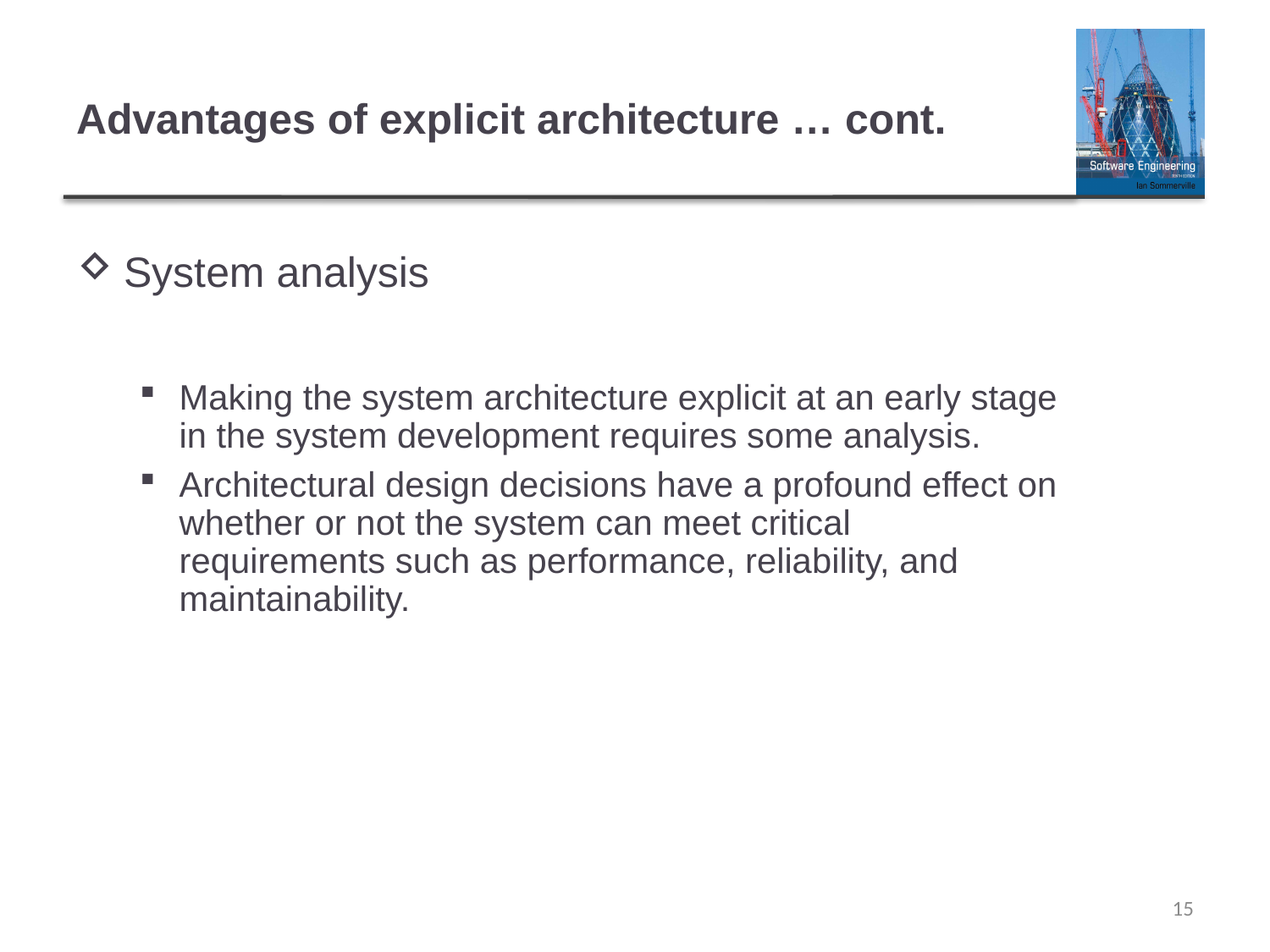

# Advantages of explicit architecture … cont.
System analysis

Making the system architecture explicit at an early stage in the system development requires some analysis.
Architectural design decisions have a profound effect on whether or not the system can meet critical requirements such as performance, reliability, and maintainability.
15